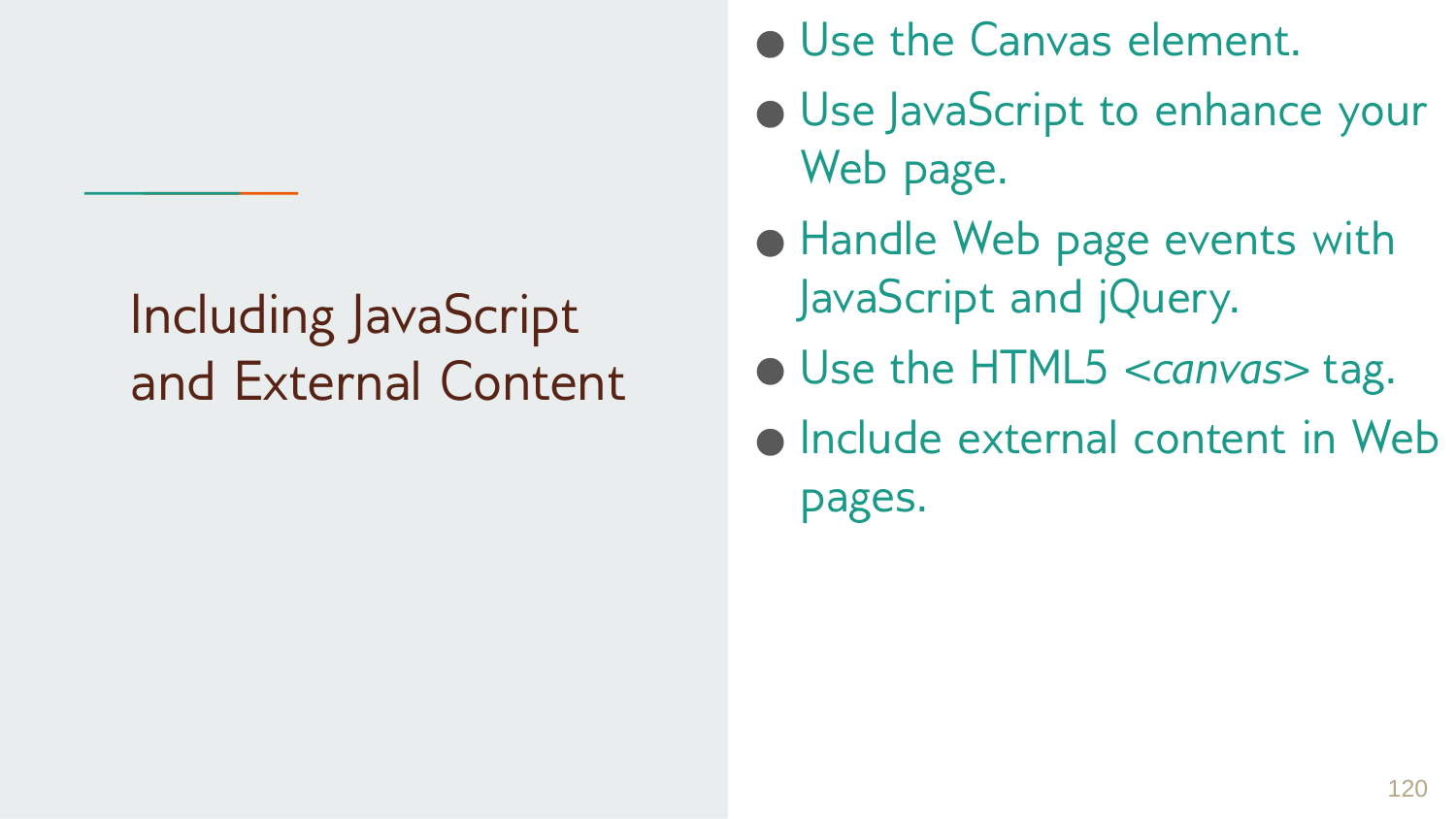

Use the Canvas element.
Use JavaScript to enhance your Web page.
Handle Web page events with JavaScript and jQuery.
Use the HTML5 <canvas> tag.
Include external content in Web pages.
# Including JavaScript and External Content

 120